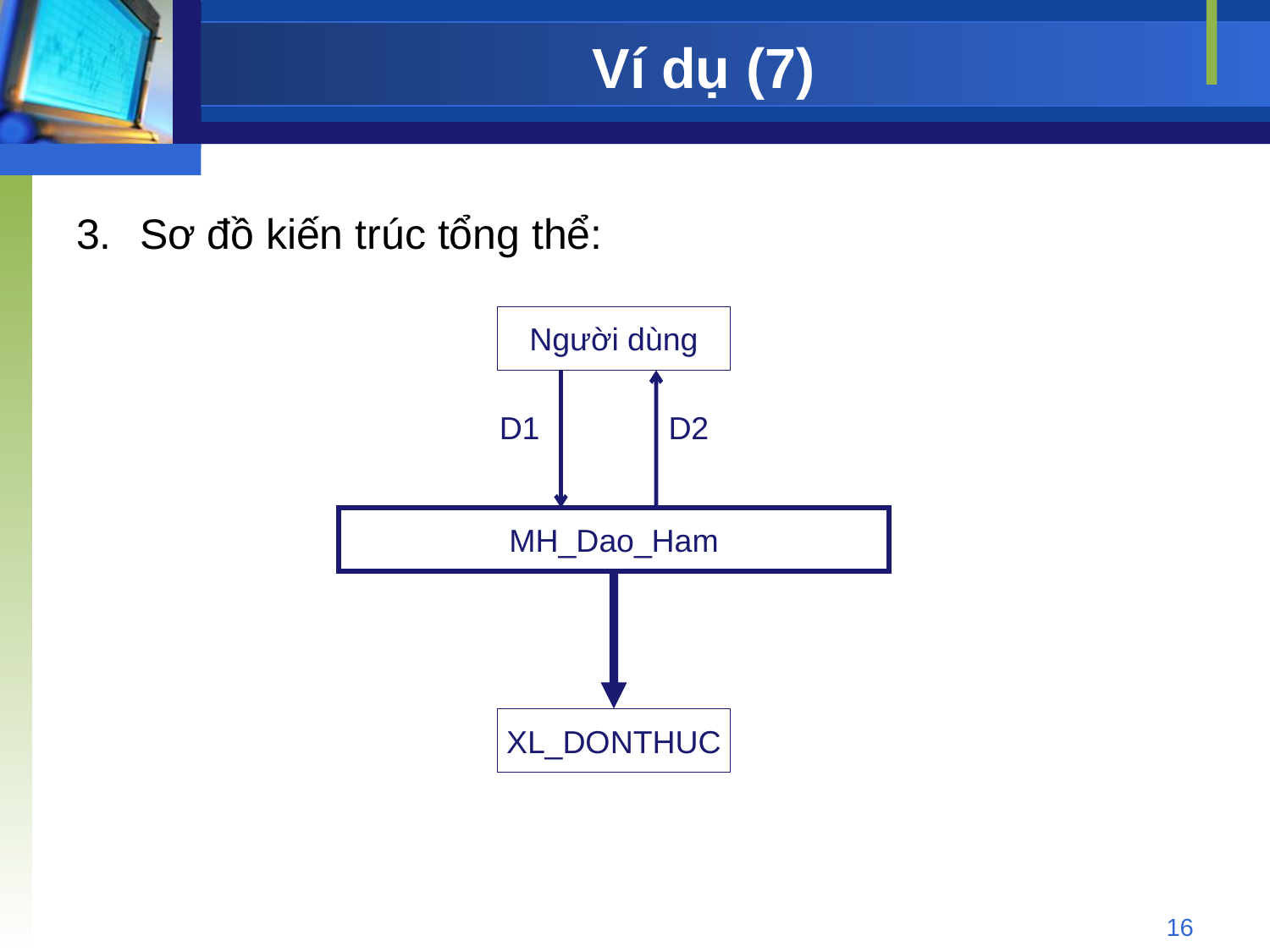

# Ví dụ (7)
Sơ đồ kiến trúc tổng thể:
Người dùng

D1
D2
MH_Dao_Ham

XL_DONTHUC
16